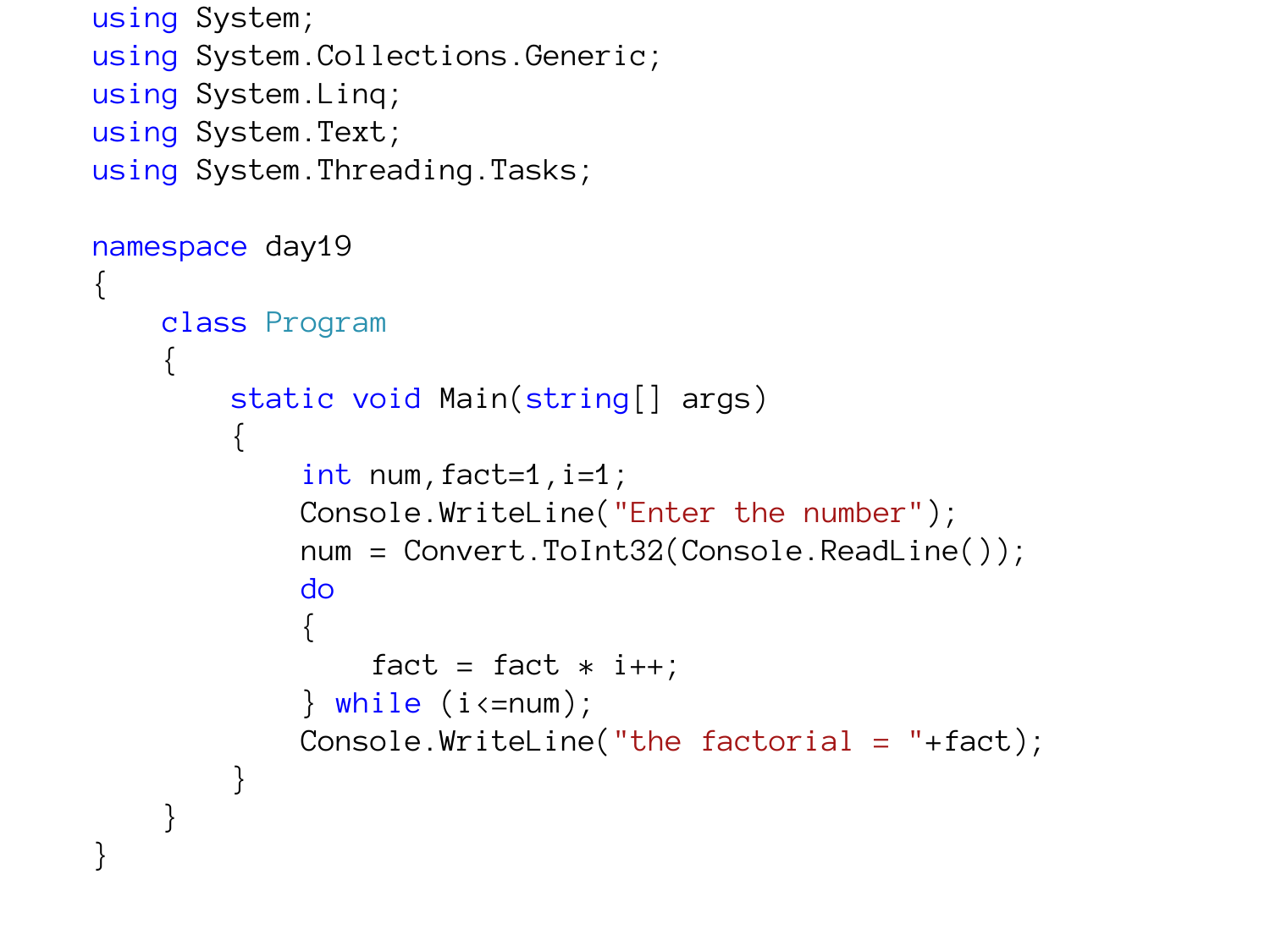

using System;
using System.Collections.Generic;
using System.Linq;
using System.Text;
using System.Threading.Tasks;

namespace day19
{
    class Program
    {
        static void Main(string[] args)
        {
            int num,fact=1,i=1;
            Console.WriteLine("Enter the number");
            num = Convert.ToInt32(Console.ReadLine());
            do
            {
                fact = fact * i++;
            } while (i<=num);
            Console.WriteLine("the factorial = "+fact);
        }
    }
}